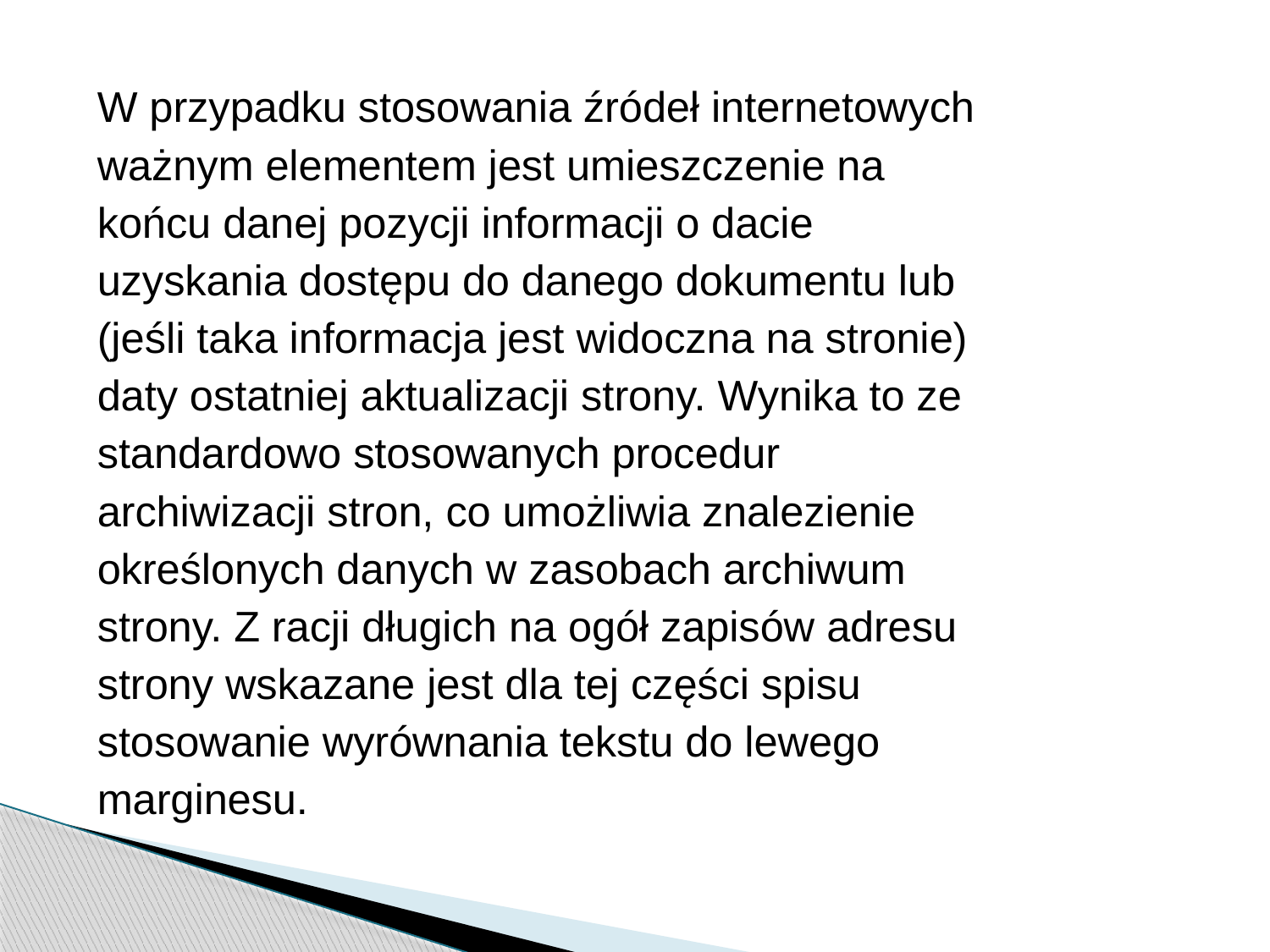

W przypadku stosowania źródeł internetowych
ważnym elementem jest umieszczenie na
końcu danej pozycji informacji o dacie
uzyskania dostępu do danego dokumentu lub
(jeśli taka informacja jest widoczna na stronie)
daty ostatniej aktualizacji strony. Wynika to ze
standardowo stosowanych procedur
archiwizacji stron, co umożliwia znalezienie
określonych danych w zasobach archiwum
strony. Z racji długich na ogół zapisów adresu
strony wskazane jest dla tej części spisu
stosowanie wyrównania tekstu do lewego
marginesu.